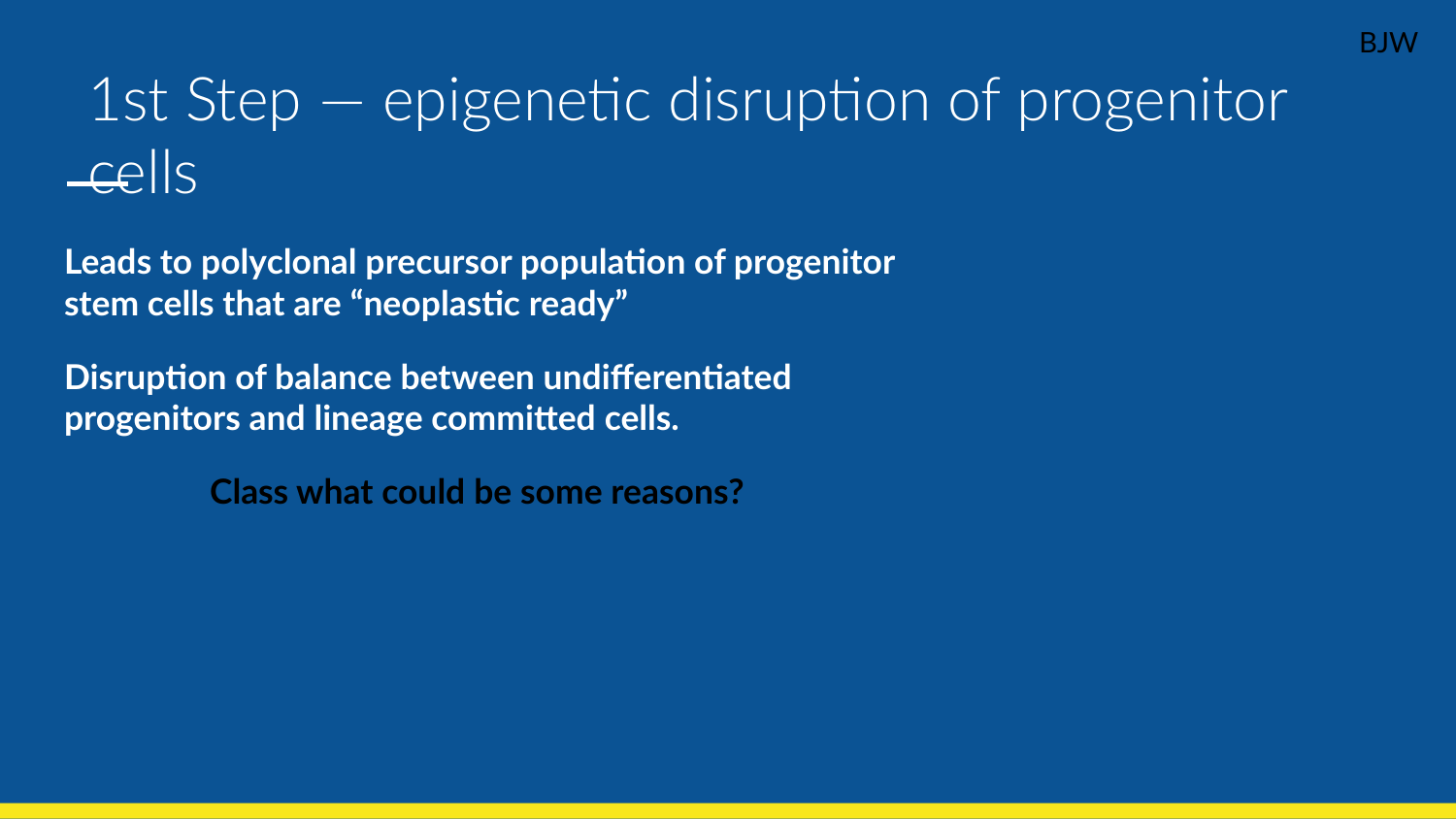

BJW
# 1st Step — epigenetic disruption of progenitor cells
Leads to polyclonal precursor population of progenitor stem cells that are “neoplastic ready”
Disruption of balance between undifferentiated progenitors and lineage committed cells.
	Class what could be some reasons?